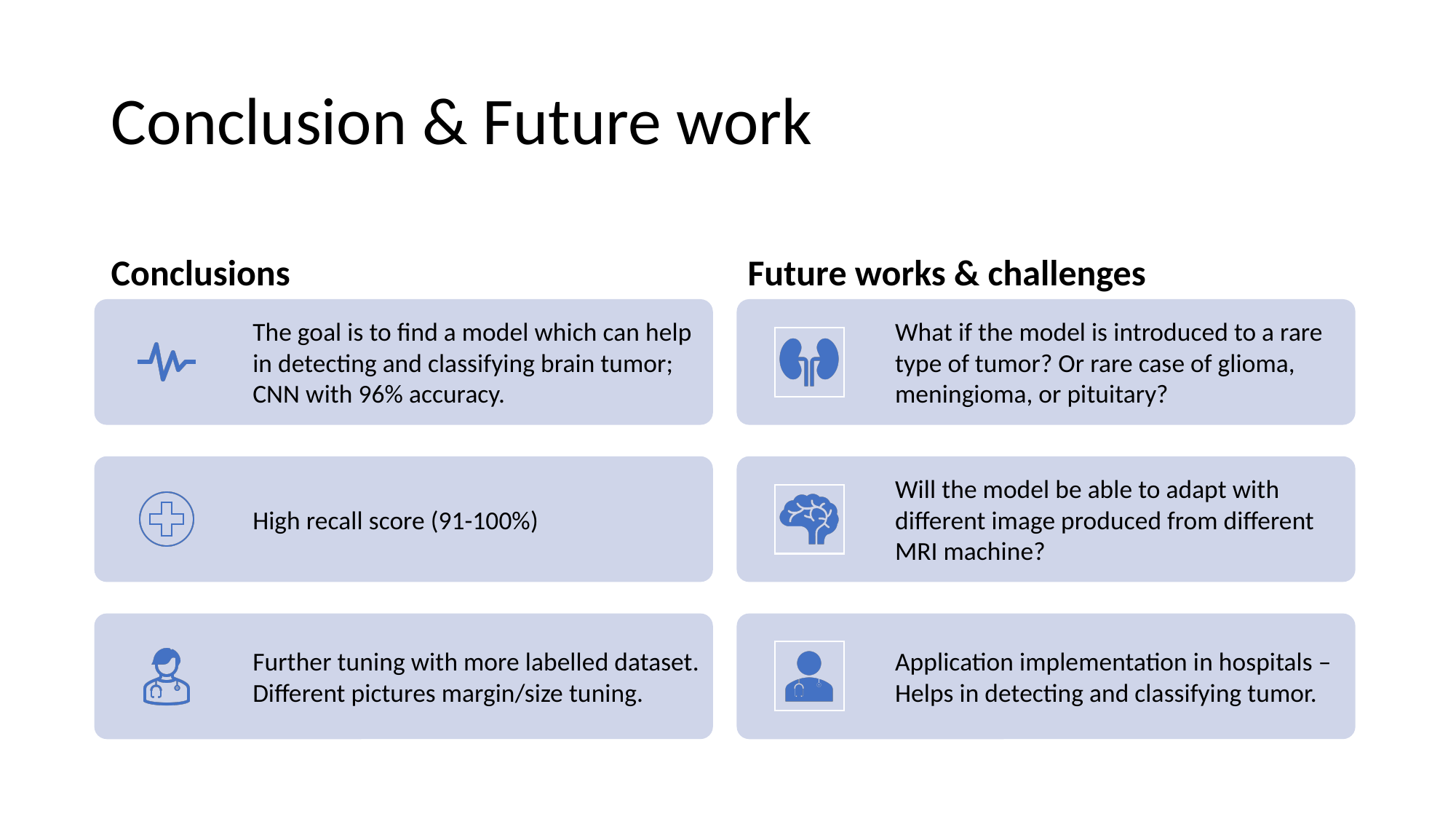

# Conclusion & Future work
Conclusions
Future works & challenges
The goal is to find a model which can help in detecting and classifying brain tumor; CNN with 96% accuracy.
High recall score (91-100%)
Further tuning with more labelled dataset. Different pictures margin/size tuning.
What if the model is introduced to a rare type of tumor? Or rare case of glioma, meningioma, or pituitary?
Will the model be able to adapt with different image produced from different MRI machine?
Application implementation in hospitals – Helps in detecting and classifying tumor.